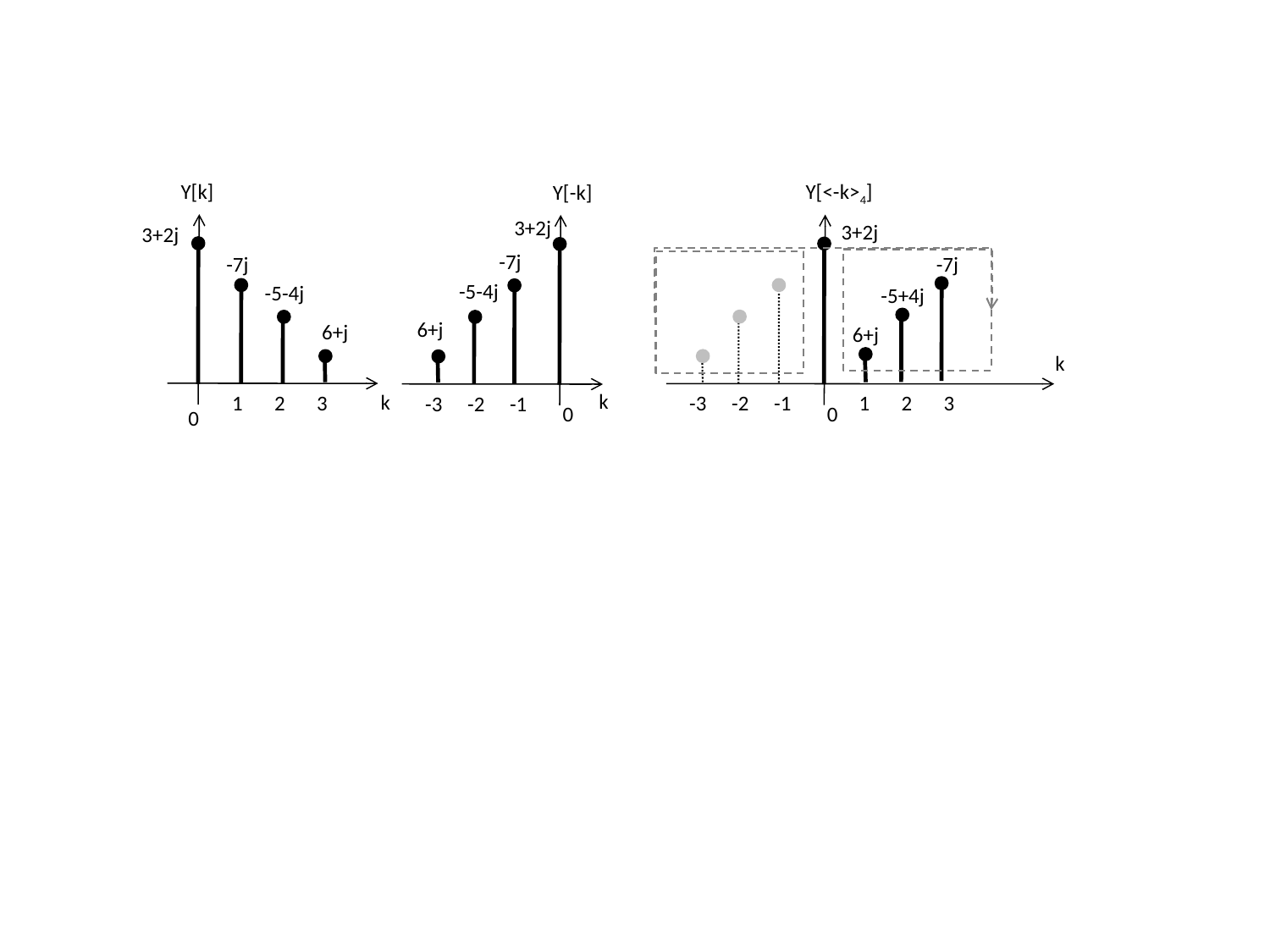

Y[k]
Y[<-k>4]
Y[-k]
3+2j
3+2j
3+2j

-7j
-7j
-7j

-5-4j
-5-4j
-5+4j

6+j

6+j
6+j
k

k
k
1
2
3
-3
-2
-1
1
2
3
-3
-2
-1
0
0
0